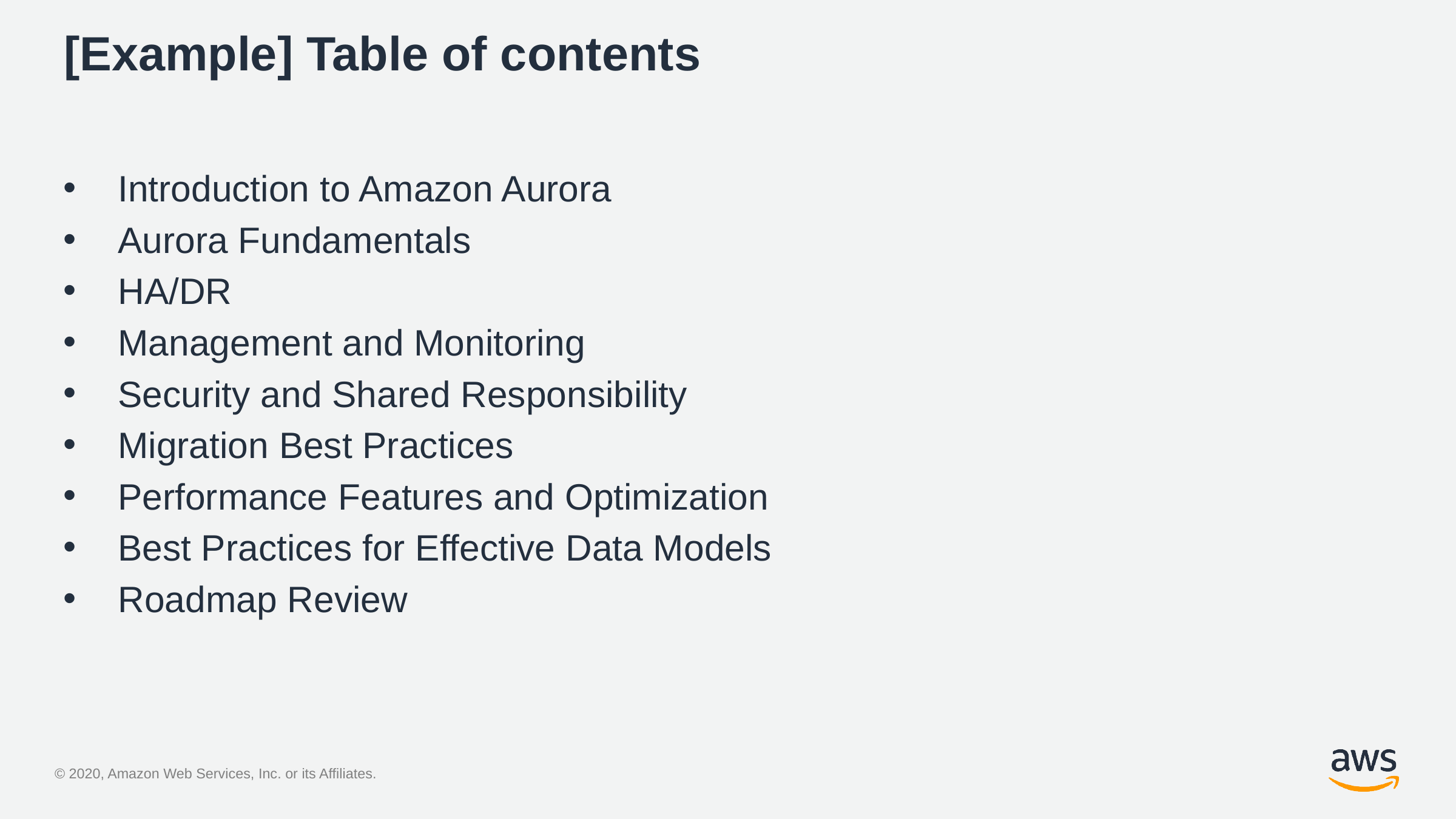

# [Example] Table of contents
Introduction to Amazon Aurora
Aurora Fundamentals
HA/DR
Management and Monitoring
Security and Shared Responsibility
Migration Best Practices
Performance Features and Optimization
Best Practices for Effective Data Models
Roadmap Review